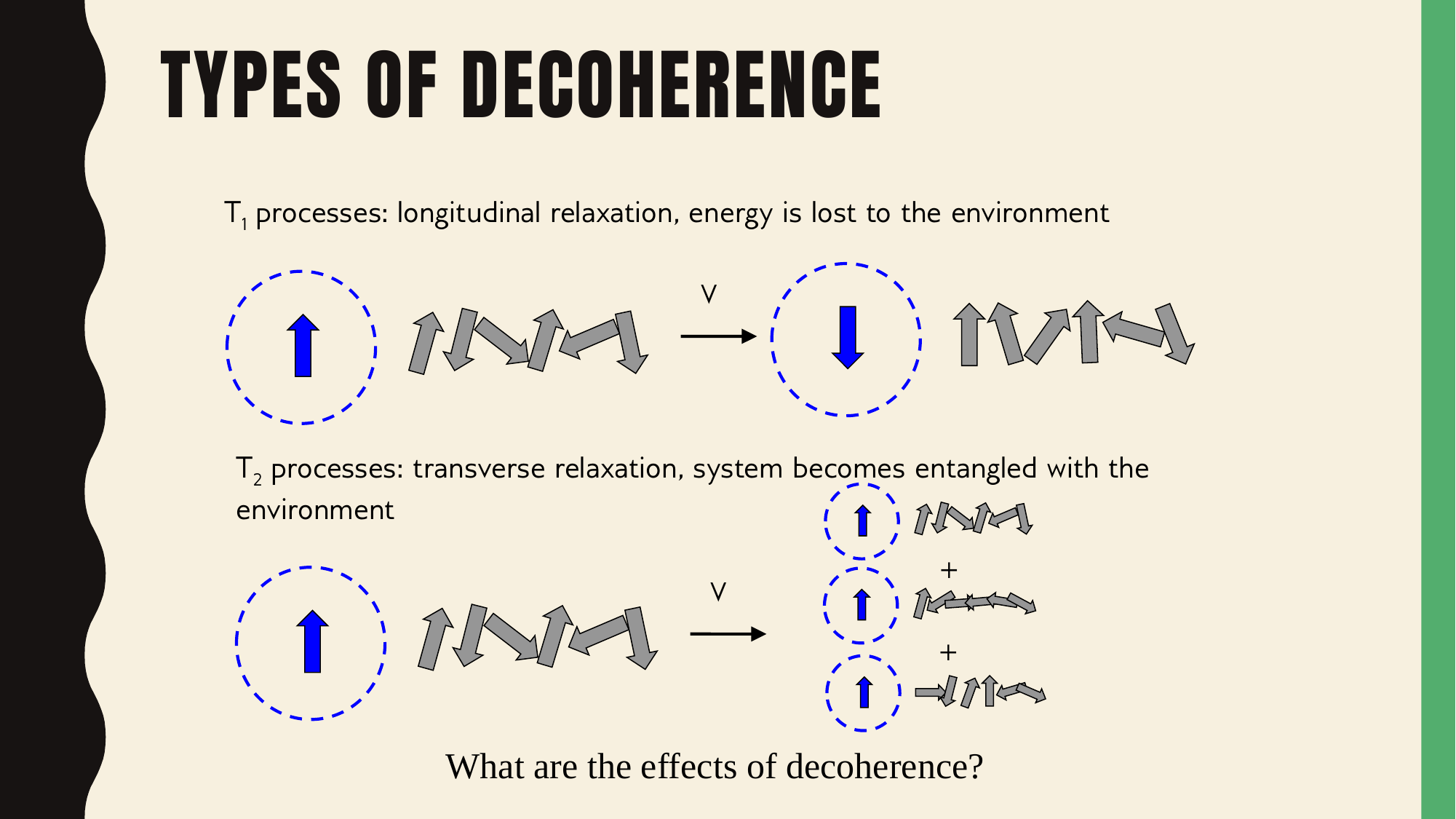

# Types of Decoherence
T1 processes: longitudinal relaxation, energy is lost to the environment

V

T2 processes: transverse relaxation, system becomes entangled with the environment

+

V

+

What are the effects of decoherence?